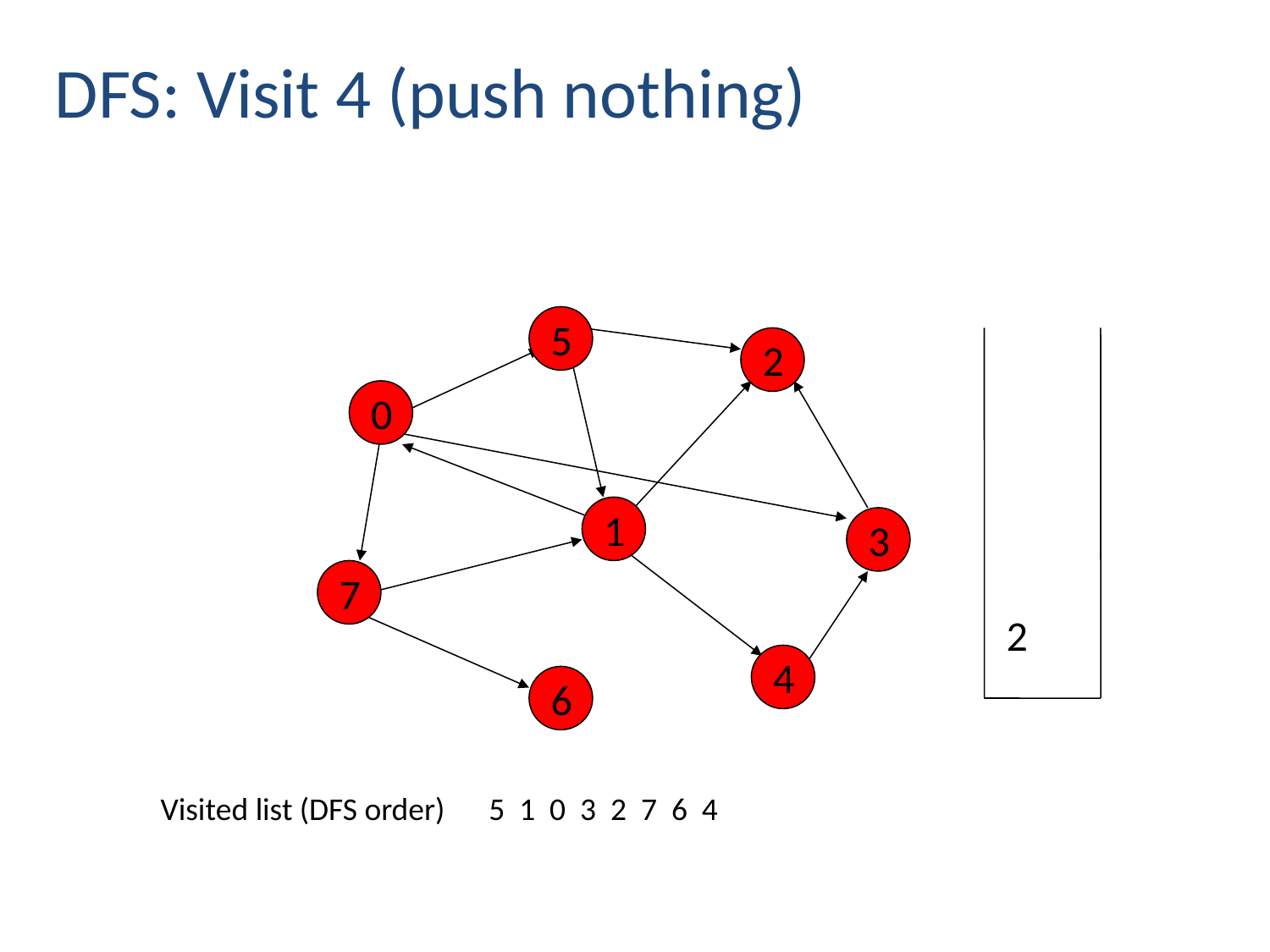

DFS: Visit 4 (push nothing)

 2
5

2

0

1
3

7

4
6

Visited list (DFS order)
5  1  0  3  2  7  6  4